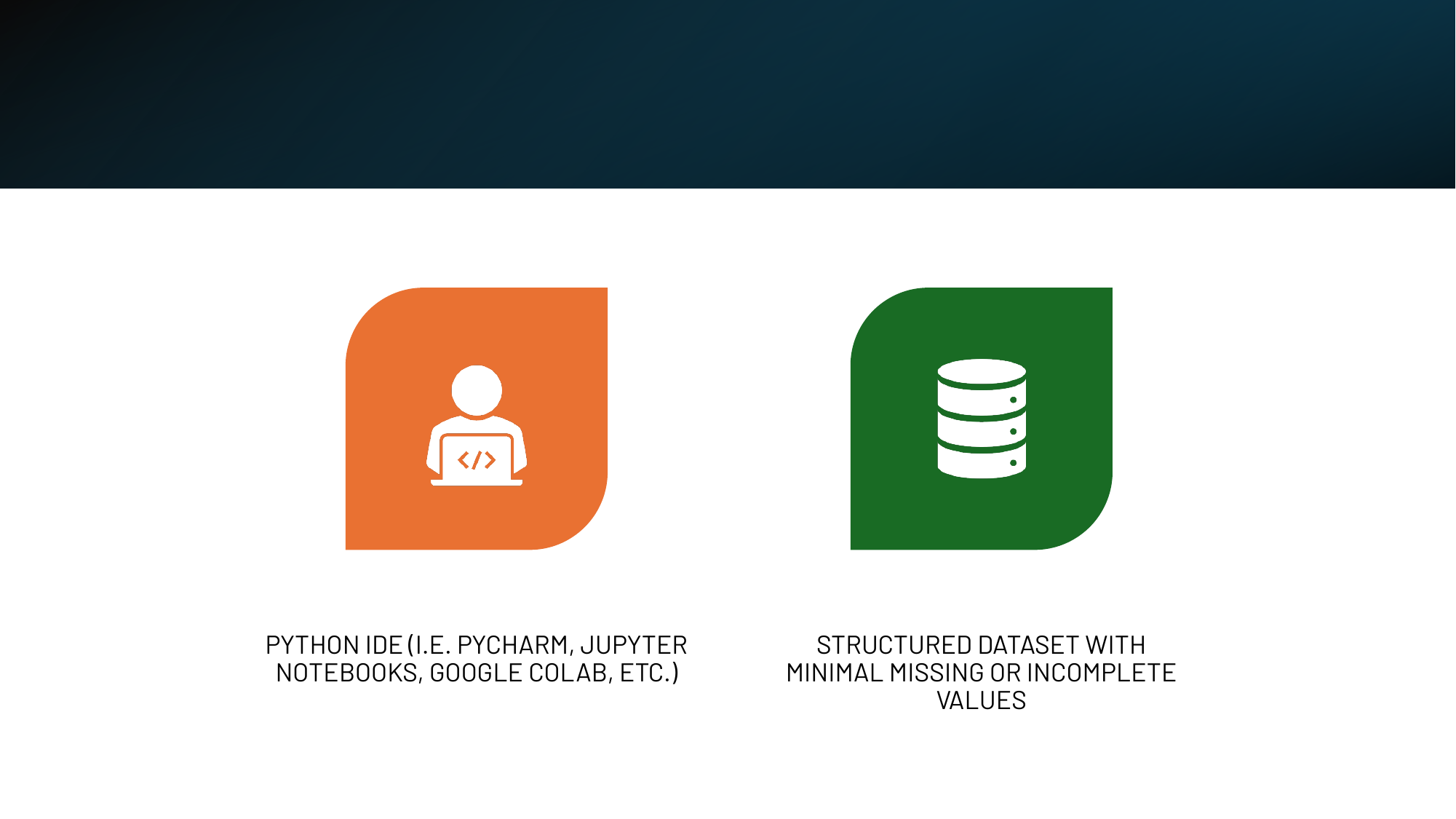

Python IDE (i.e. PyCharm, Jupyter Notebooks, Google Colab, etc.)
Structured dataset with minimal missing or incomplete values